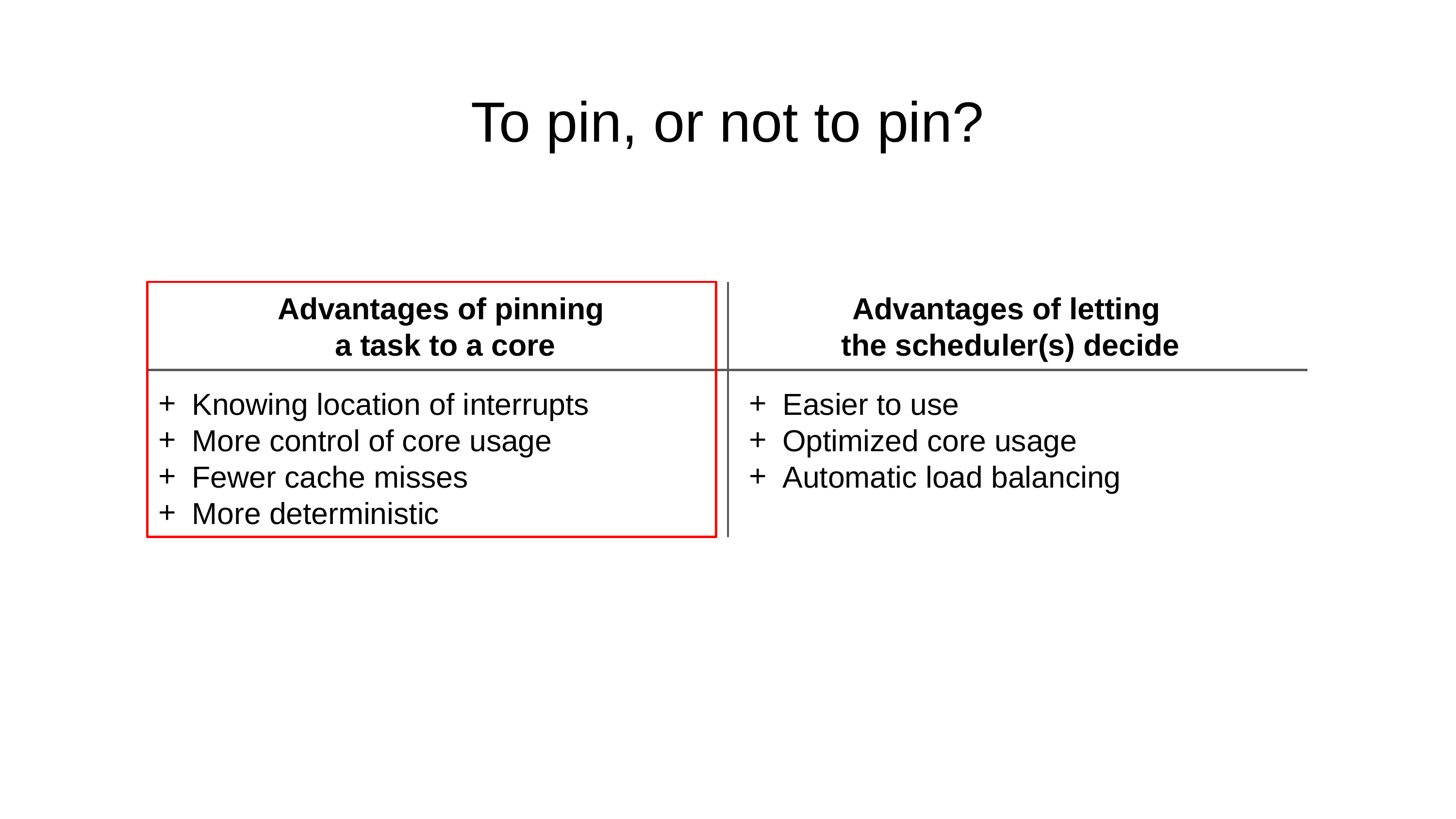

# To pin, or not to pin?

Advantages of pinning
a task to a core
Advantages of letting
the scheduler(s) decide
Knowing location of interrupts
More control of core usage
Fewer cache misses
More deterministic
Easier to use
Optimized core usage
Automatic load balancing